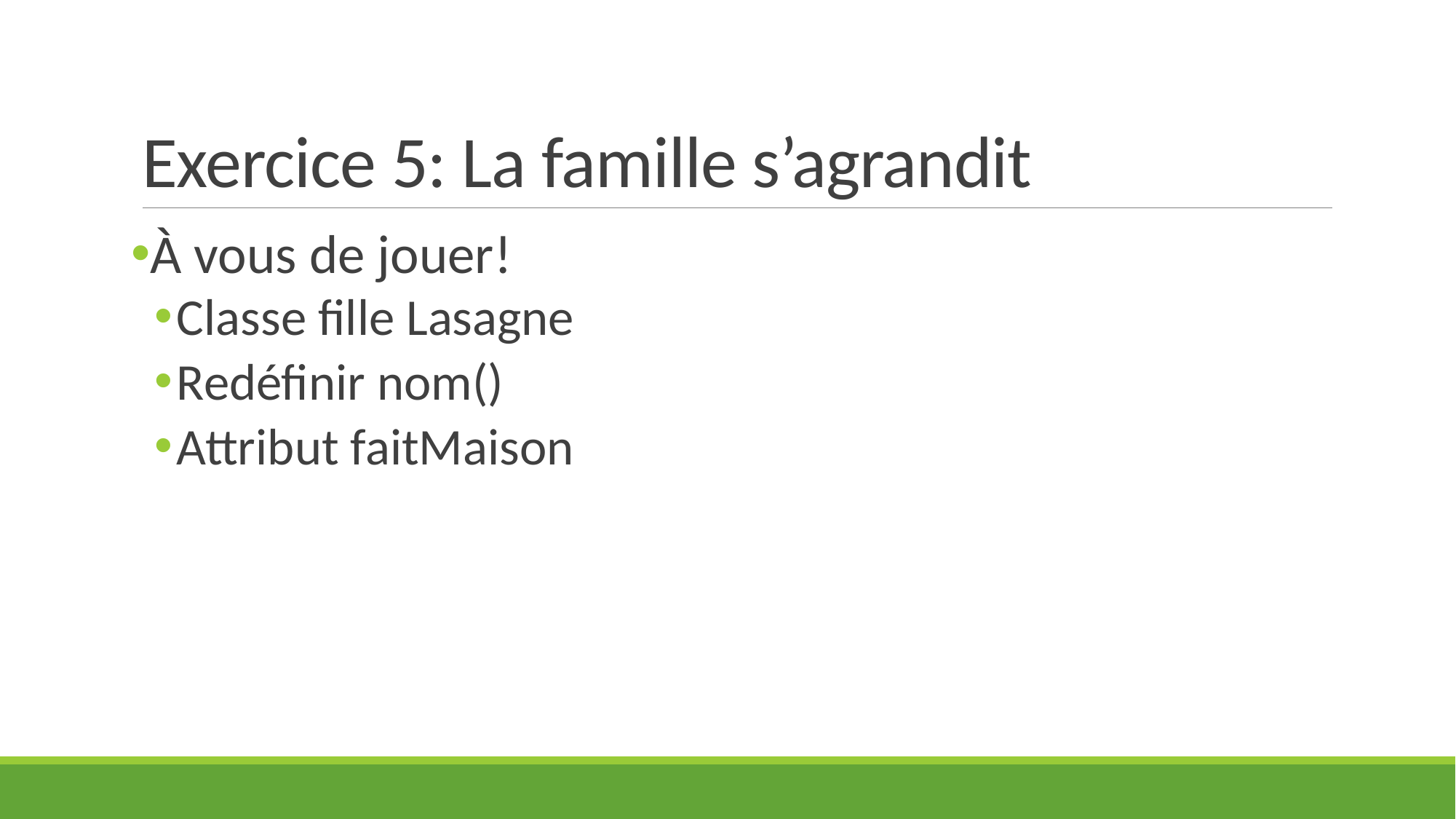

# Exercice 5: La famille s’agrandit
À vous de jouer!
Classe fille Lasagne
Redéfinir nom()
Attribut faitMaison